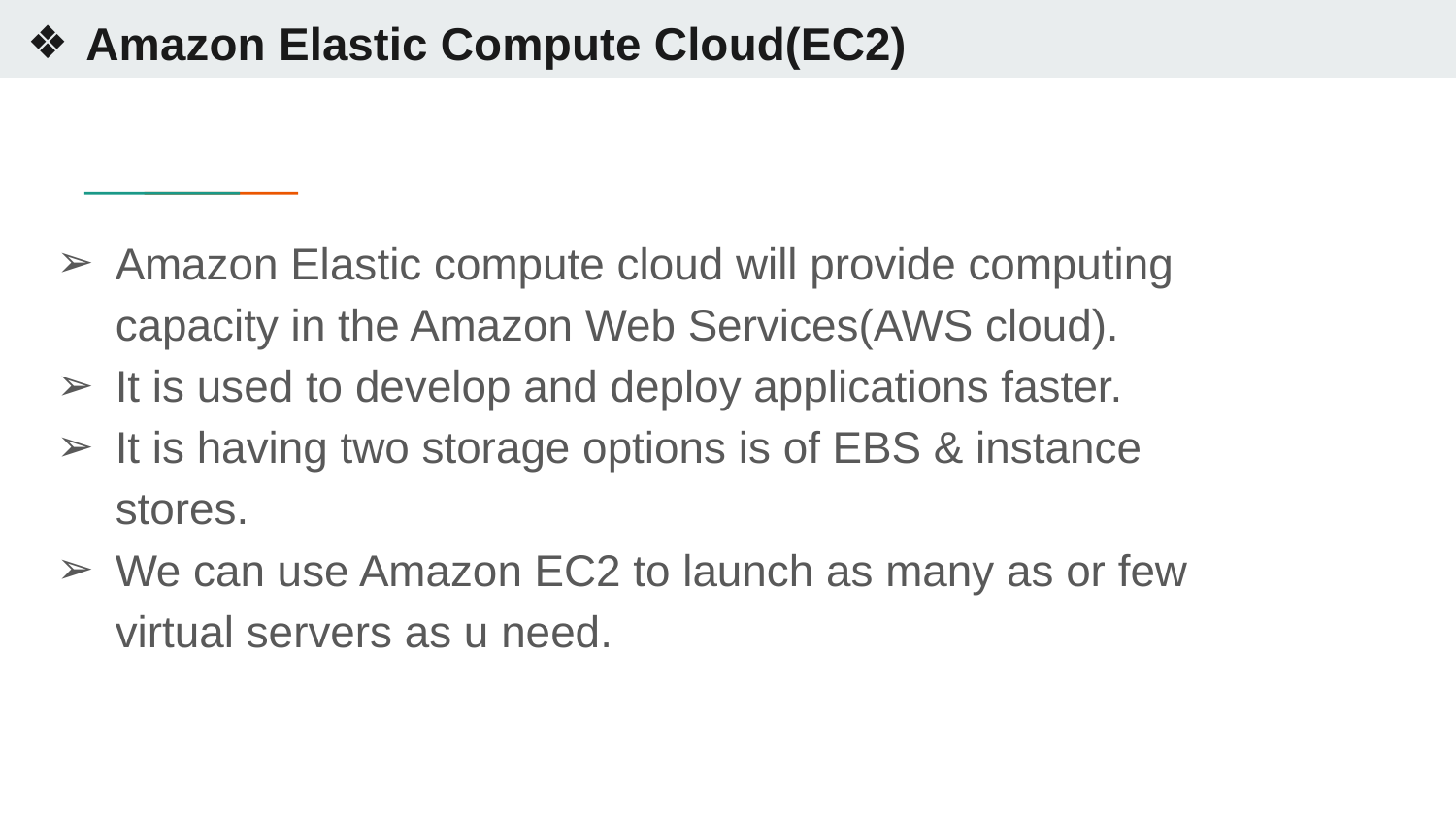

# Amazon Elastic Compute Cloud(EC2)
Amazon Elastic compute cloud will provide computing capacity in the Amazon Web Services(AWS cloud).
It is used to develop and deploy applications faster.
It is having two storage options is of EBS & instance stores.
We can use Amazon EC2 to launch as many as or few virtual servers as u need.